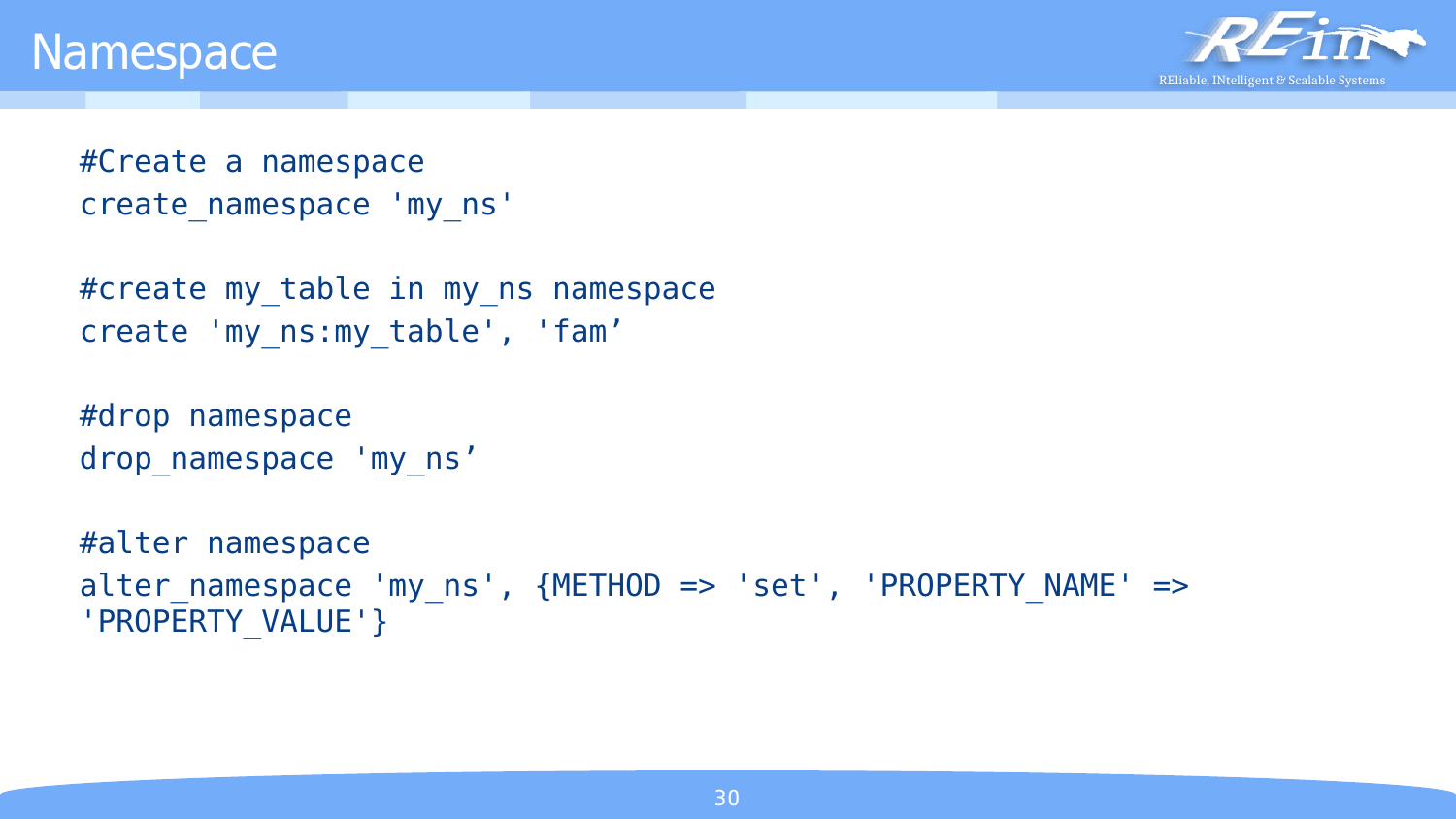

# Namespace
#Create a namespace
create_namespace 'my_ns'

#create my_table in my_ns namespace
create 'my_ns:my_table', 'fam’

#drop namespace
drop_namespace 'my_ns’

#alter namespace
alter_namespace 'my_ns', {METHOD => 'set', 'PROPERTY_NAME' => 'PROPERTY_VALUE'}

30